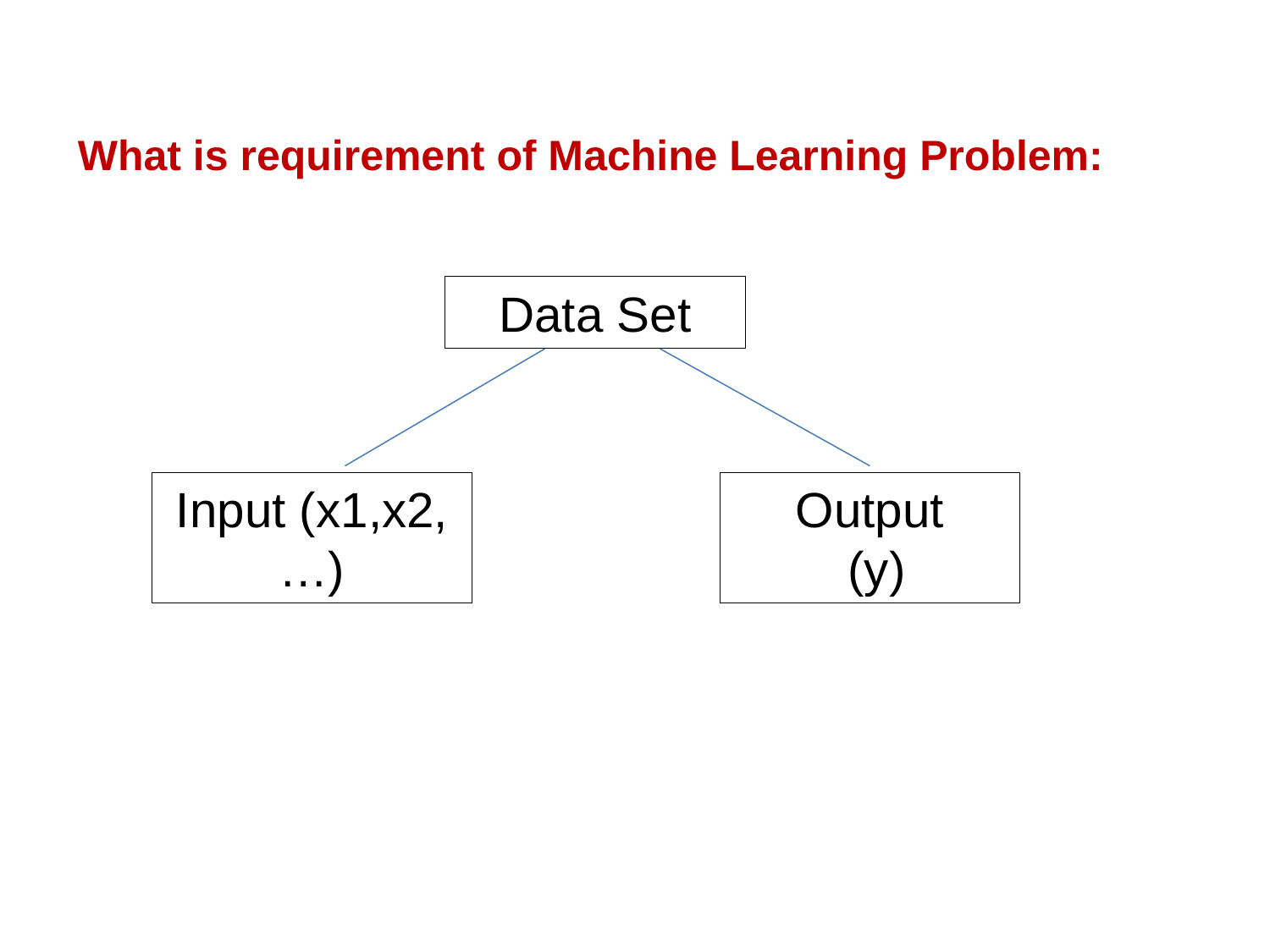

# What is requirement of Machine Learning Problem:
Data Set
Input (x1,x2,…)
Output
 (y)